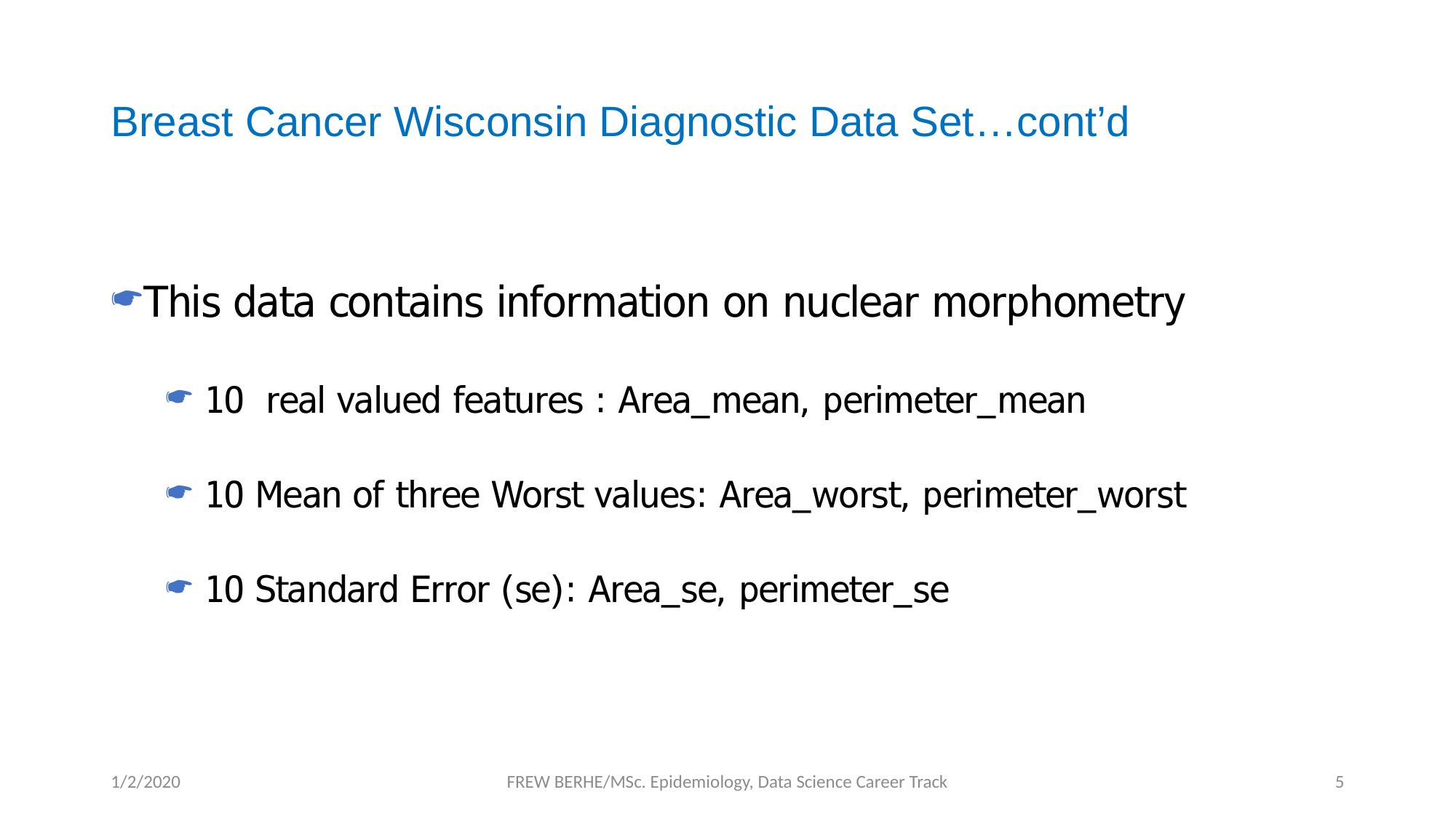

# Breast Cancer Wisconsin Diagnostic Data Set…cont’d
This data contains information on nuclear morphometry
 10  real valued features : Area_mean, perimeter_mean
 10 Mean of three Worst values: Area_worst, perimeter_worst
 10 Standard Error (se): Area_se, perimeter_se

1/2/2020
FREW BERHE/MSc. Epidemiology, Data Science Career Track
5